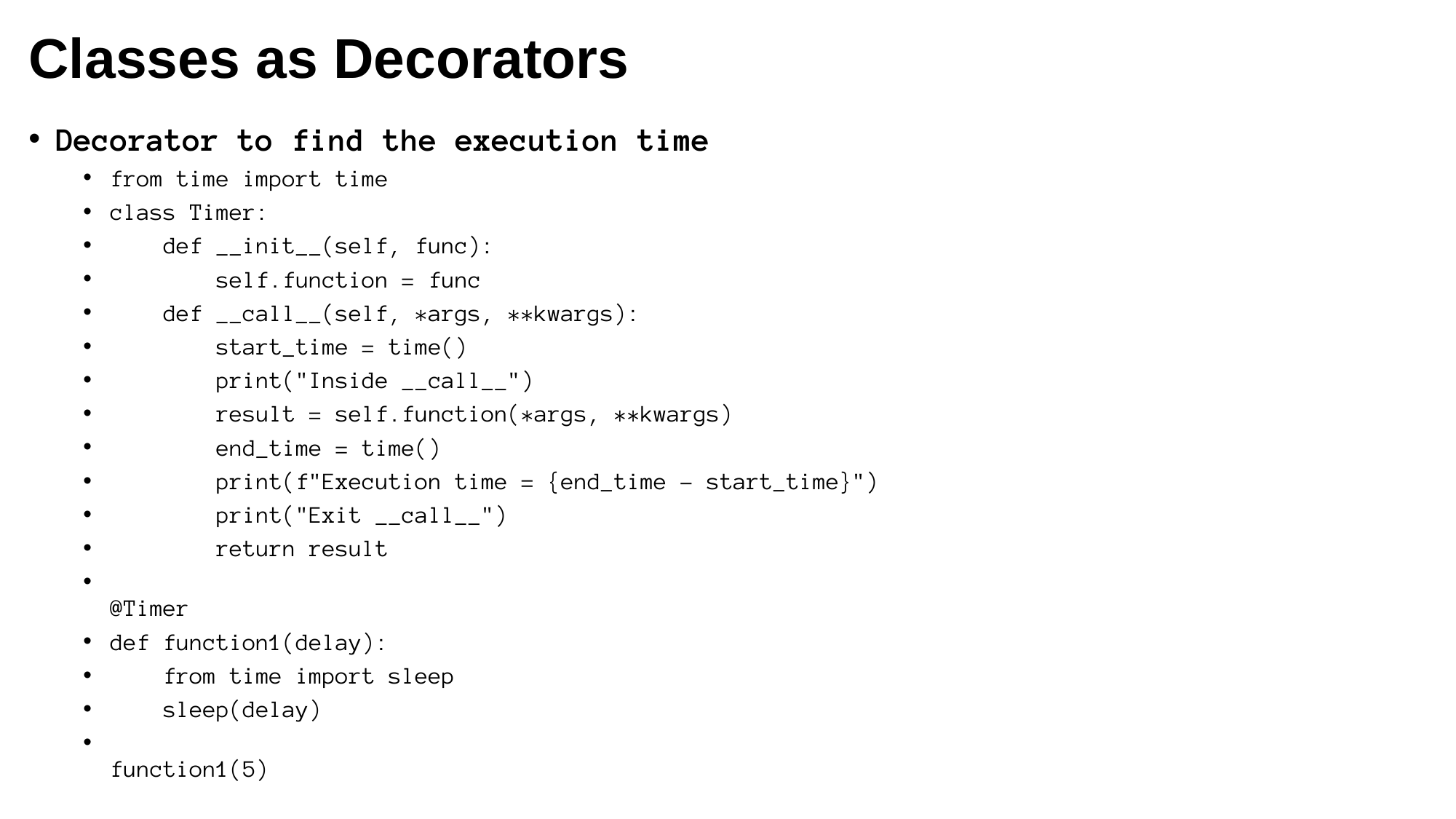

# Classes as Decorators
Decorator to find the execution time
from time import time
class Timer:
    def __init__(self, func):
        self.function = func
    def __call__(self, *args, **kwargs):
        start_time = time()
        print("Inside __call__")
        result = self.function(*args, **kwargs)
        end_time = time()
        print(f"Execution time = {end_time - start_time}")
        print("Exit __call__")
        return result
@Timer
def function1(delay):
    from time import sleep
    sleep(delay)
function1(5)